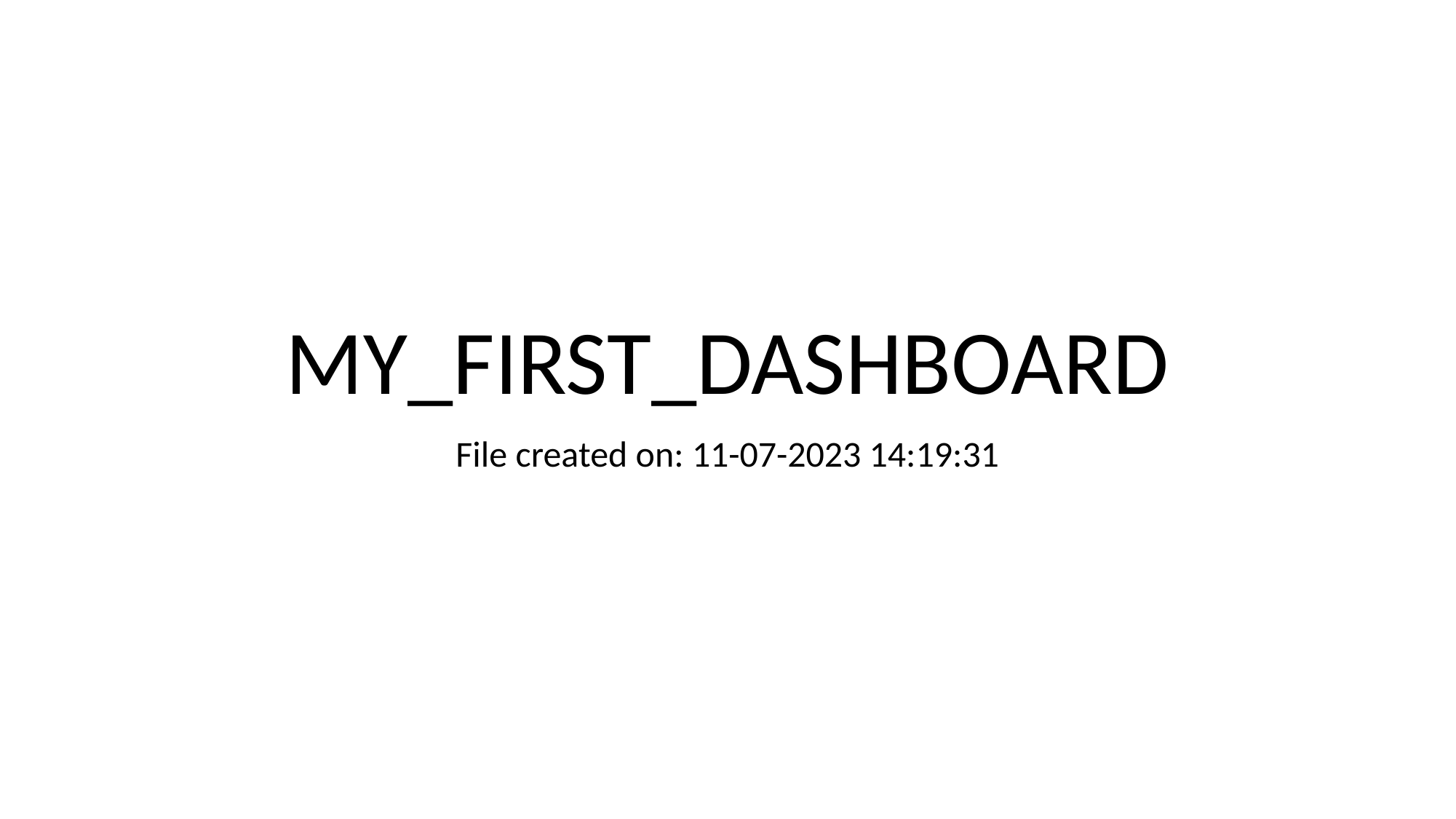

# MY_FIRST_DASHBOARD
File created on: 11-07-2023 14:19:31